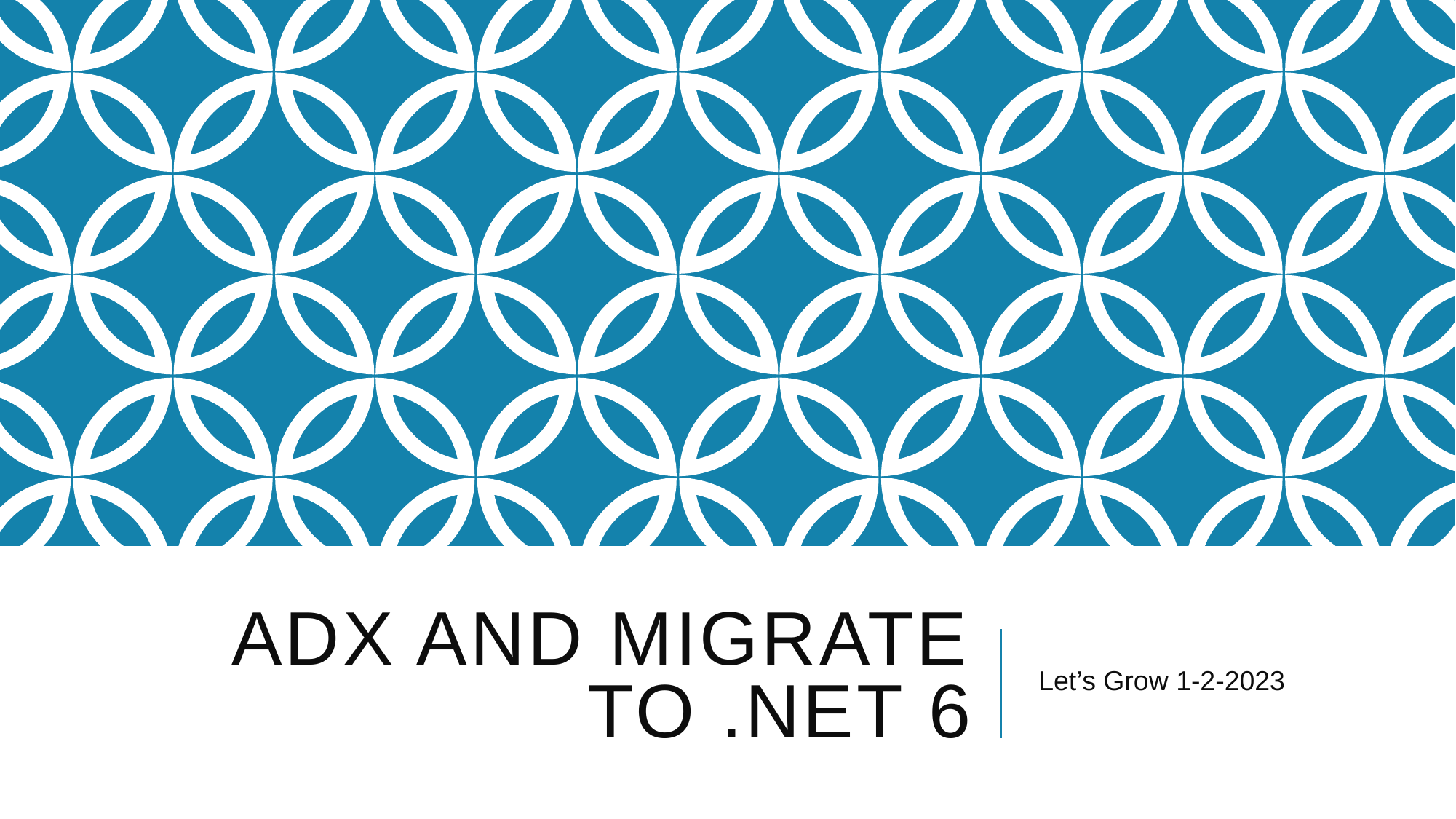

# Adx and migrate to .net 6
Let’s Grow 1-2-2023